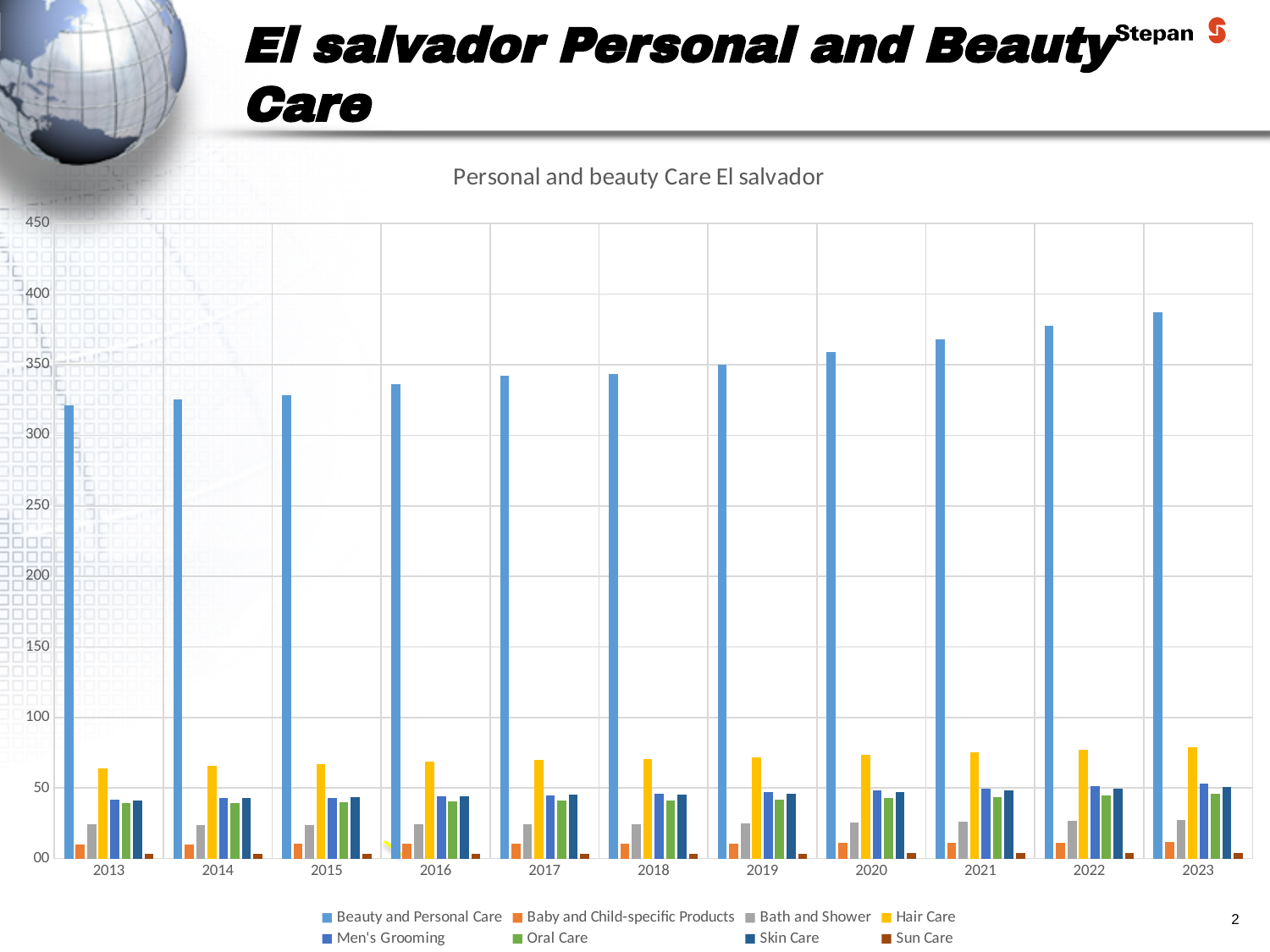

El salvador Personal and Beauty Care

### Chart: Personal and beauty Care El salvador

| Category | Beauty and Personal Care | Baby and Child-specific Products | Bath and Shower | Hair Care | Men's Grooming | Oral Care | Skin Care | Sun Care |
|---|---|---|---|---|---|---|---|---|
| 2013 | 321.4 | 10.2 | 24.3 | 63.8 | 42.0 | 39.5 | 41.2 | 3.4 |
| 2014 | 325.6 | 10.1 | 23.7 | 65.7 | 42.7 | 39.5 | 42.9 | 3.5 |
| 2015 | 328.6 | 10.4 | 23.7 | 67.1 | 42.9 | 39.9 | 43.3 | 3.5 |
| 2016 | 336.0 | 10.7 | 24.2 | 68.7 | 44.1 | 40.7 | 44.3 | 3.5 |
| 2017 | 342.0 | 10.7 | 24.6 | 70.1 | 45.0 | 41.2 | 45.2 | 3.6 |
| 2018 | 343.6 | 10.7 | 24.5 | 70.3 | 45.8 | 41.1 | 45.2 | 3.5 |
| 2019 | 350.2 | 10.8 | 24.9 | 71.7 | 46.9 | 41.8 | 46.0 | 3.6 |
| 2020 | 358.9 | 11.0 | 25.5 | 73.4 | 48.3 | 42.8 | 47.1 | 3.7 |
| 2021 | 368.0 | 11.2 | 26.0 | 75.2 | 49.8 | 43.8 | 48.3 | 3.7 |
| 2022 | 377.4 | 11.4 | 26.6 | 76.9 | 51.4 | 44.9 | 49.6 | 3.8 |
| 2023 | 387.3 | 11.6 | 27.2 | 78.7 | 53.1 | 46.0 | 50.9 | 3.9 |
2